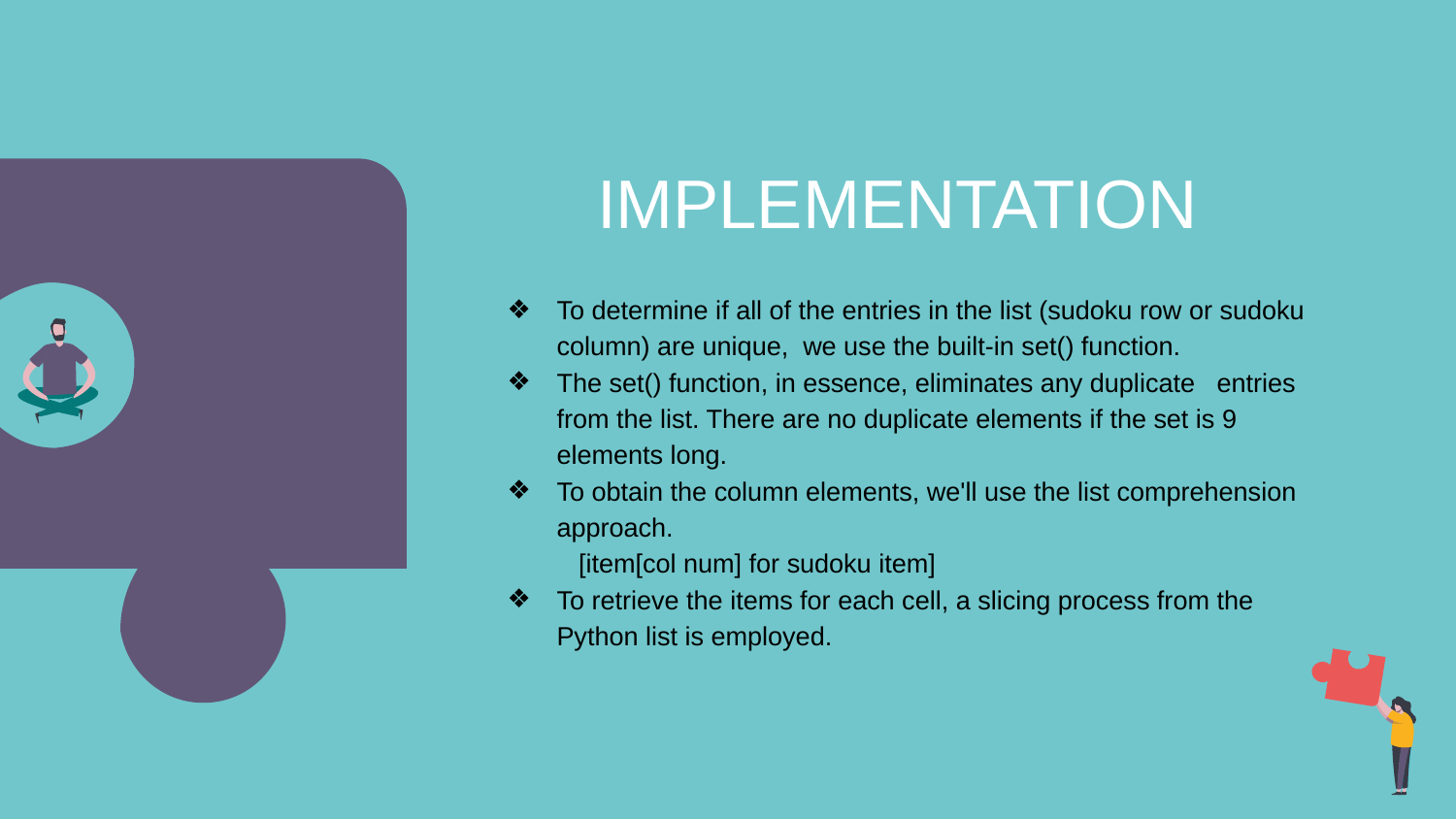

IMPLEMENTATION
To determine if all of the entries in the list (sudoku row or sudoku column) are unique,  we use the built-in set() function.
The set() function, in essence, eliminates any duplicate   entries from the list. There are no duplicate elements if the set is 9 elements long.
To obtain the column elements, we'll use the list comprehension approach.
   [item[col num] for sudoku item]
To retrieve the items for each cell, a slicing process from the Python list is employed.